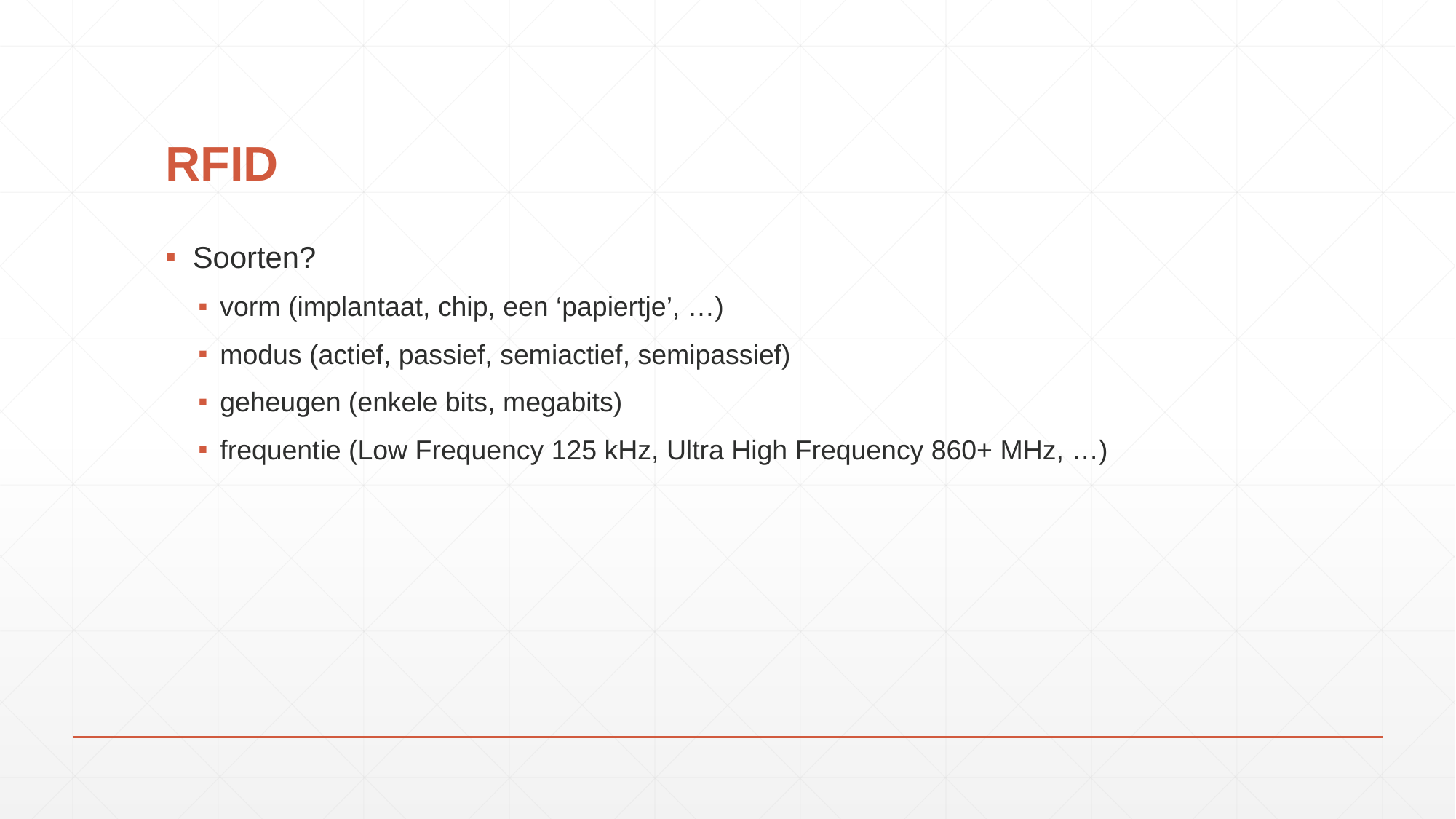

# RFID
Soorten?
vorm (implantaat, chip, een ‘papiertje’, …)
modus (actief, passief, semiactief, semipassief)
geheugen (enkele bits, megabits)
frequentie (Low Frequency 125 kHz, Ultra High Frequency 860+ MHz, …)